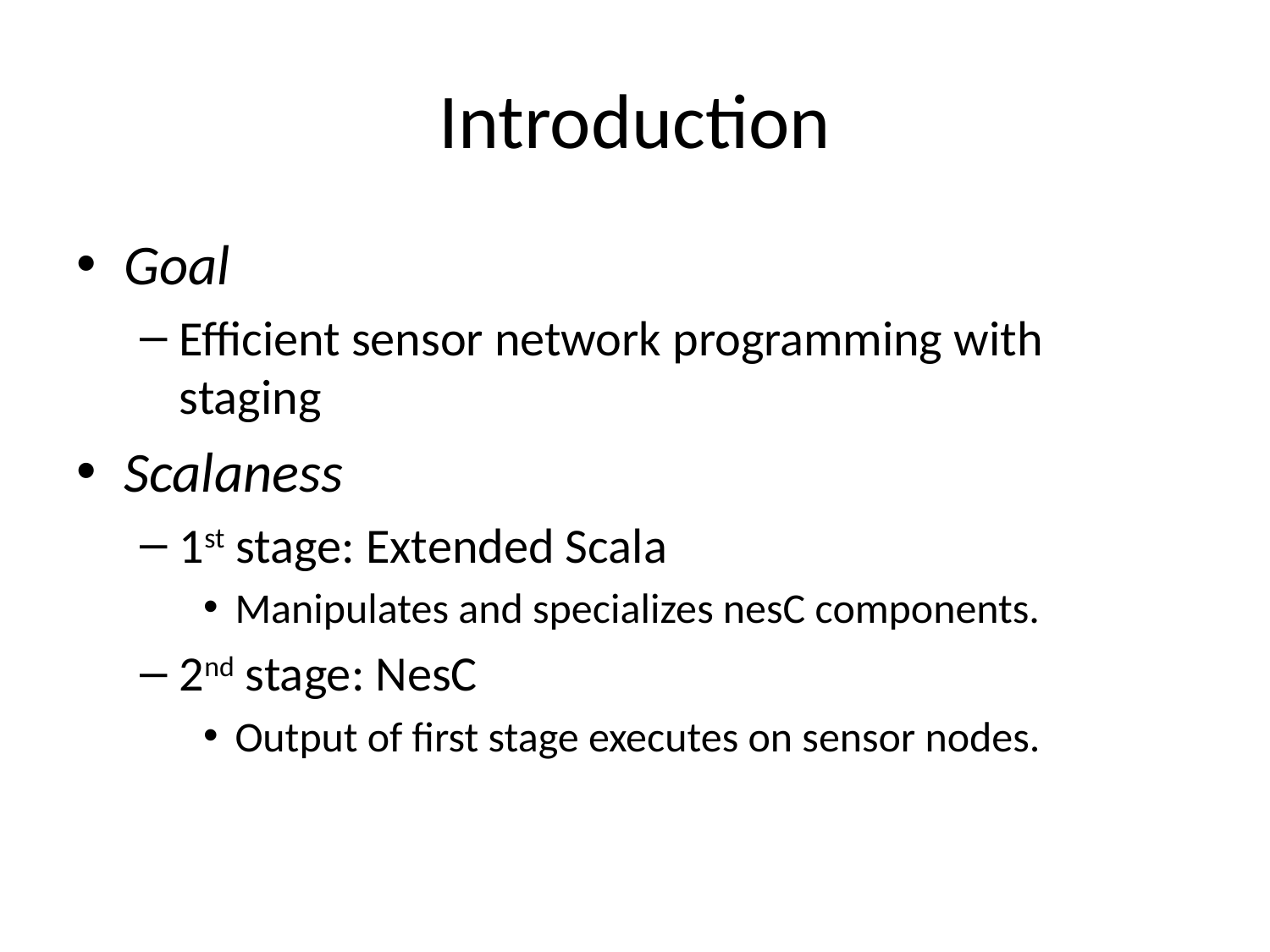

# Introduction
Goal
Efficient sensor network programming with staging
Scalaness
1st stage: Extended Scala
Manipulates and specializes nesC components.
2nd stage: NesC
Output of first stage executes on sensor nodes.